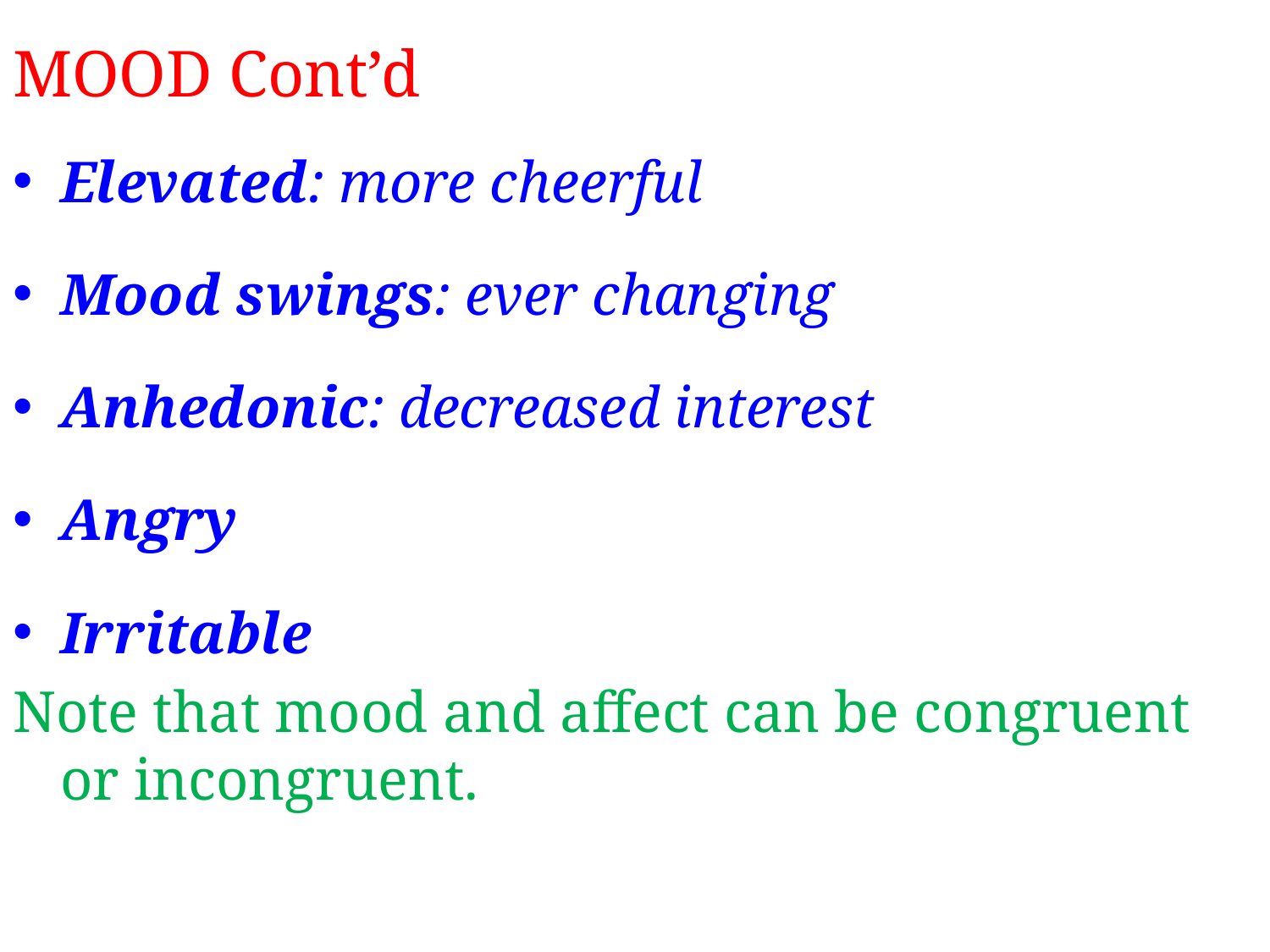

# MOOD Cont’d
Elevated: more cheerful
Mood swings: ever changing
Anhedonic: decreased interest
Angry
Irritable
Note that mood and affect can be congruent or incongruent.